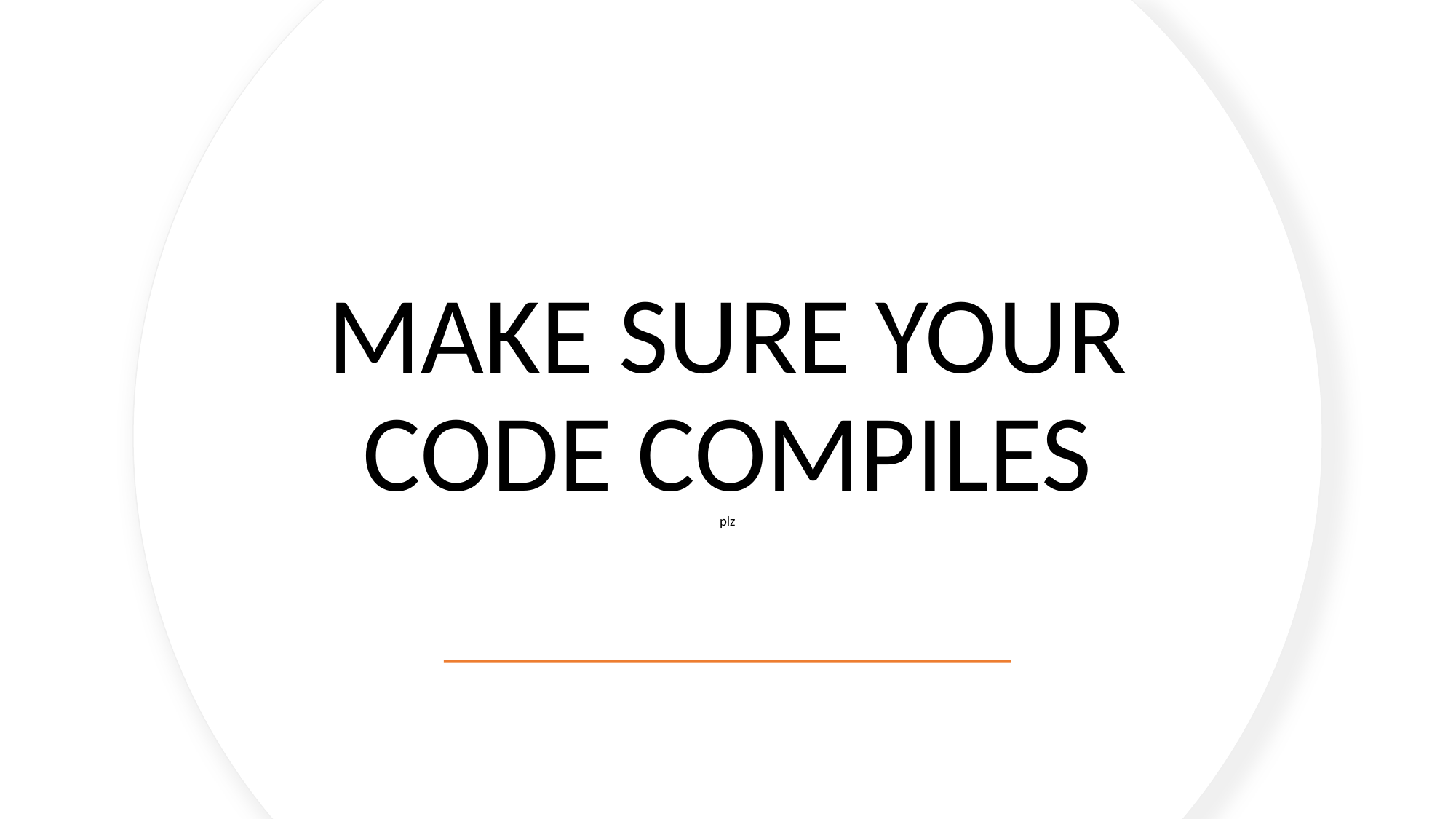

# MAKE SURE YOUR CODE COMPILES plz